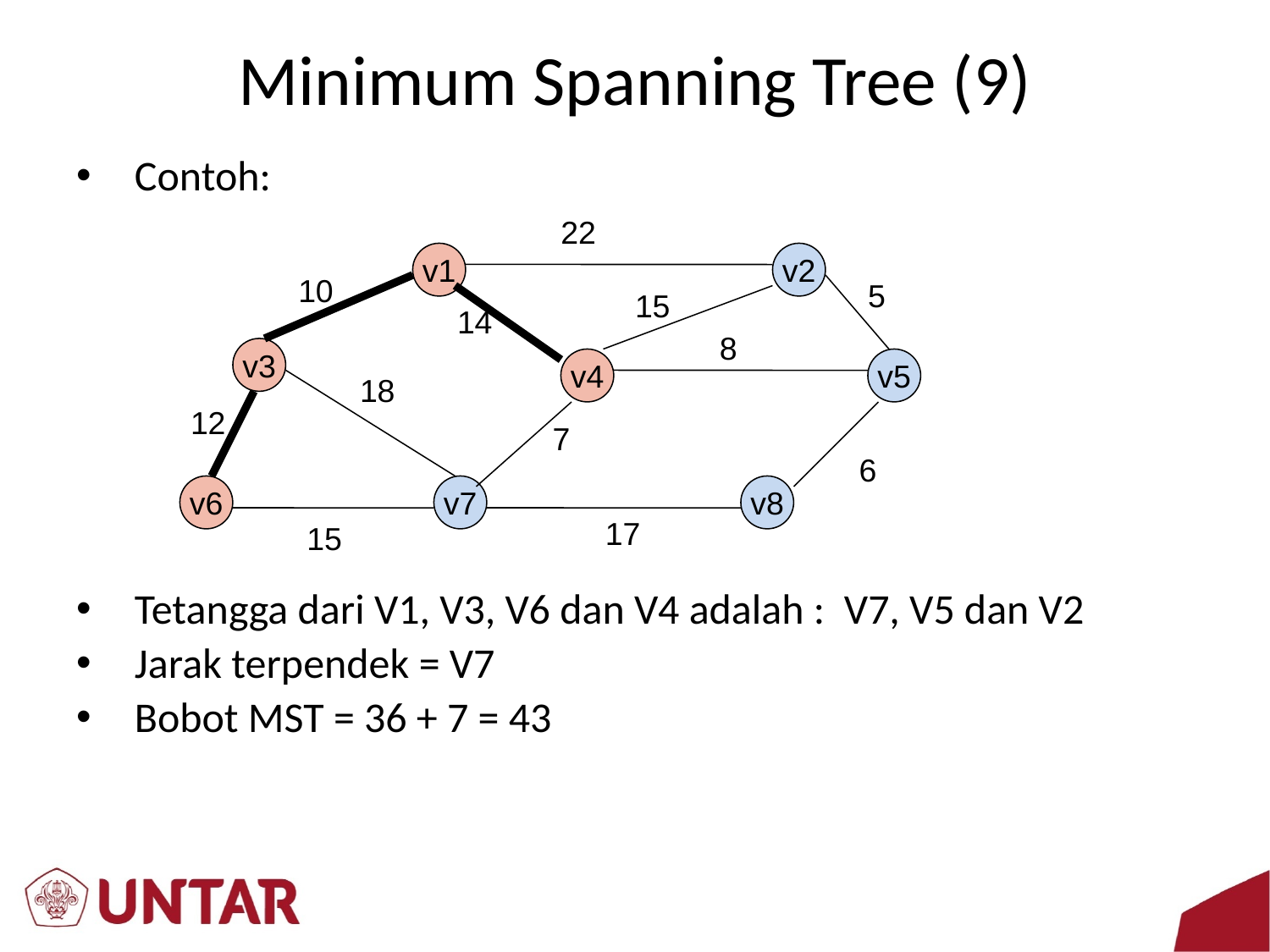

# Minimum Spanning Tree (9)
Contoh:

Tetangga dari V1, V3, V6 dan V4 adalah :  V7, V5 dan V2
Jarak terpendek = V7
Bobot MST = 36 + 7 = 43

22
v1
v2
10

5

15

14
8
v3
v4
v5
18

12

7
6
v6
v7
v8

17
15